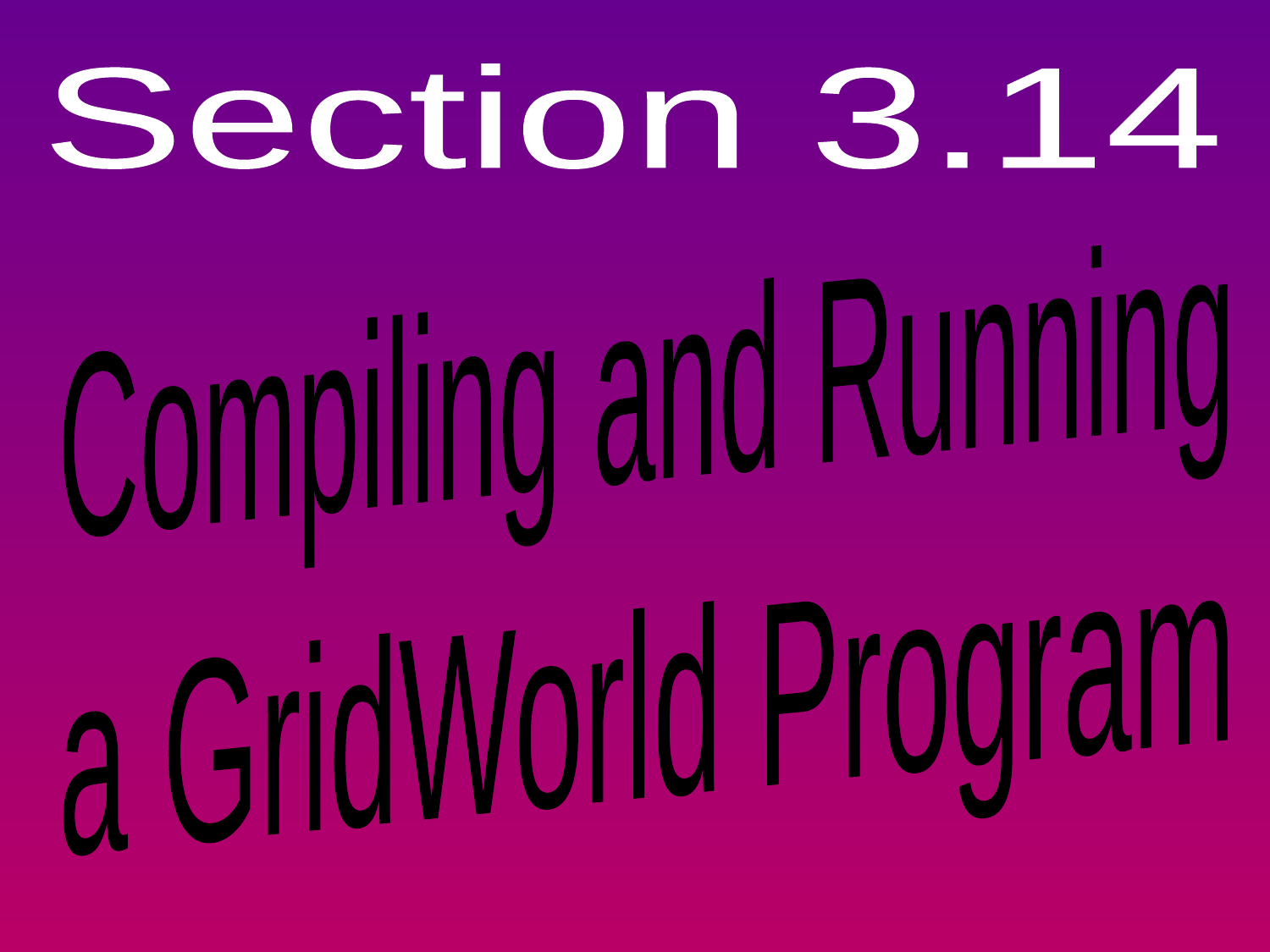

Section 3.14
Compiling and Running
a GridWorld Program